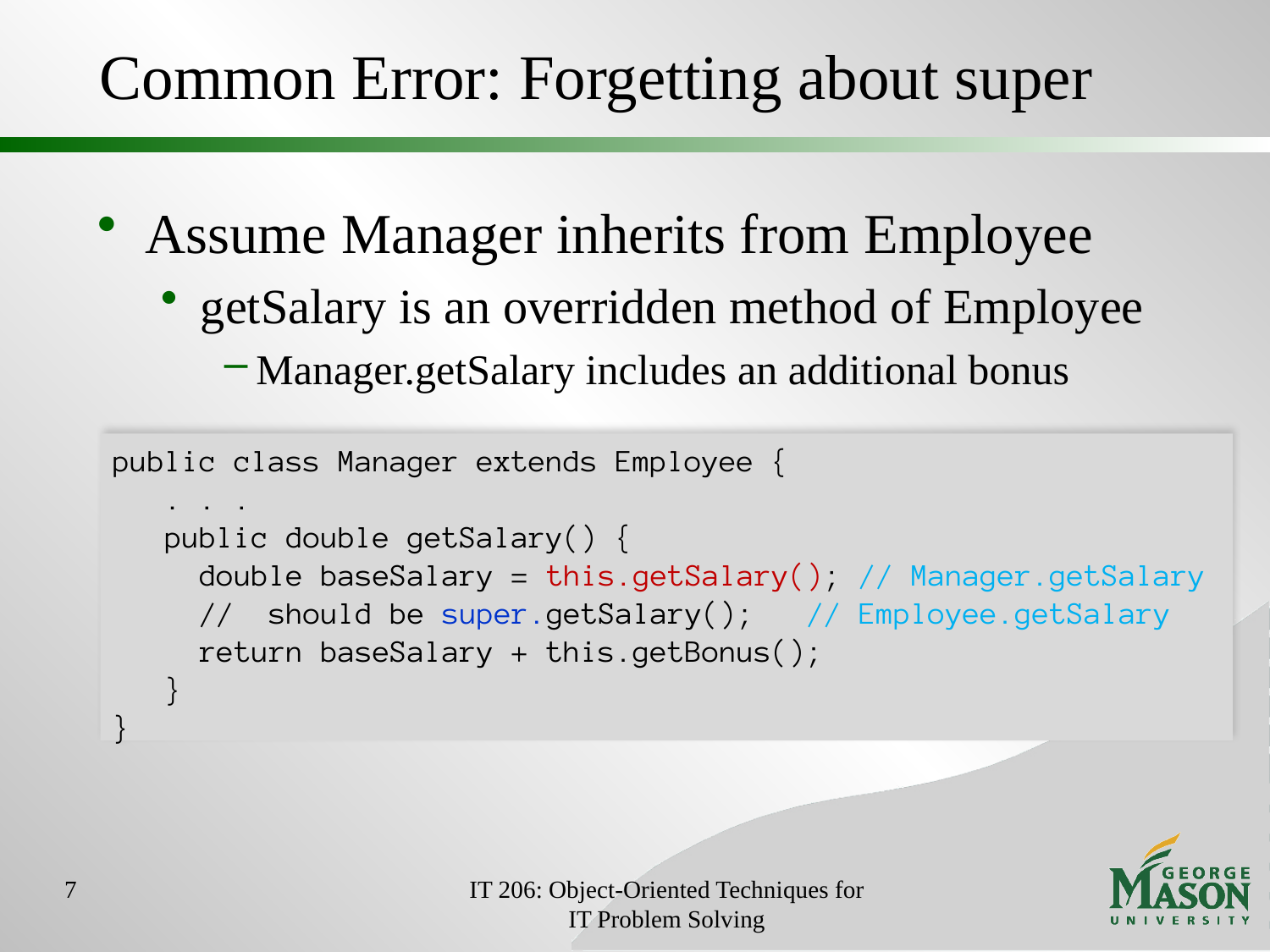

# Common Error: Forgetting about super
Assume Manager inherits from Employee
getSalary is an overridden method of Employee
Manager.getSalary includes an additional bonus
public class Manager extends Employee {
   . . .
   public double getSalary() {
     double baseSalary = this.getSalary(); // Manager.getSalary
     //  should be super.getSalary();   // Employee.getSalary
     return baseSalary + this.getBonus();
   }
}
7
IT 206: Object-Oriented Techniques for IT Problem Solving